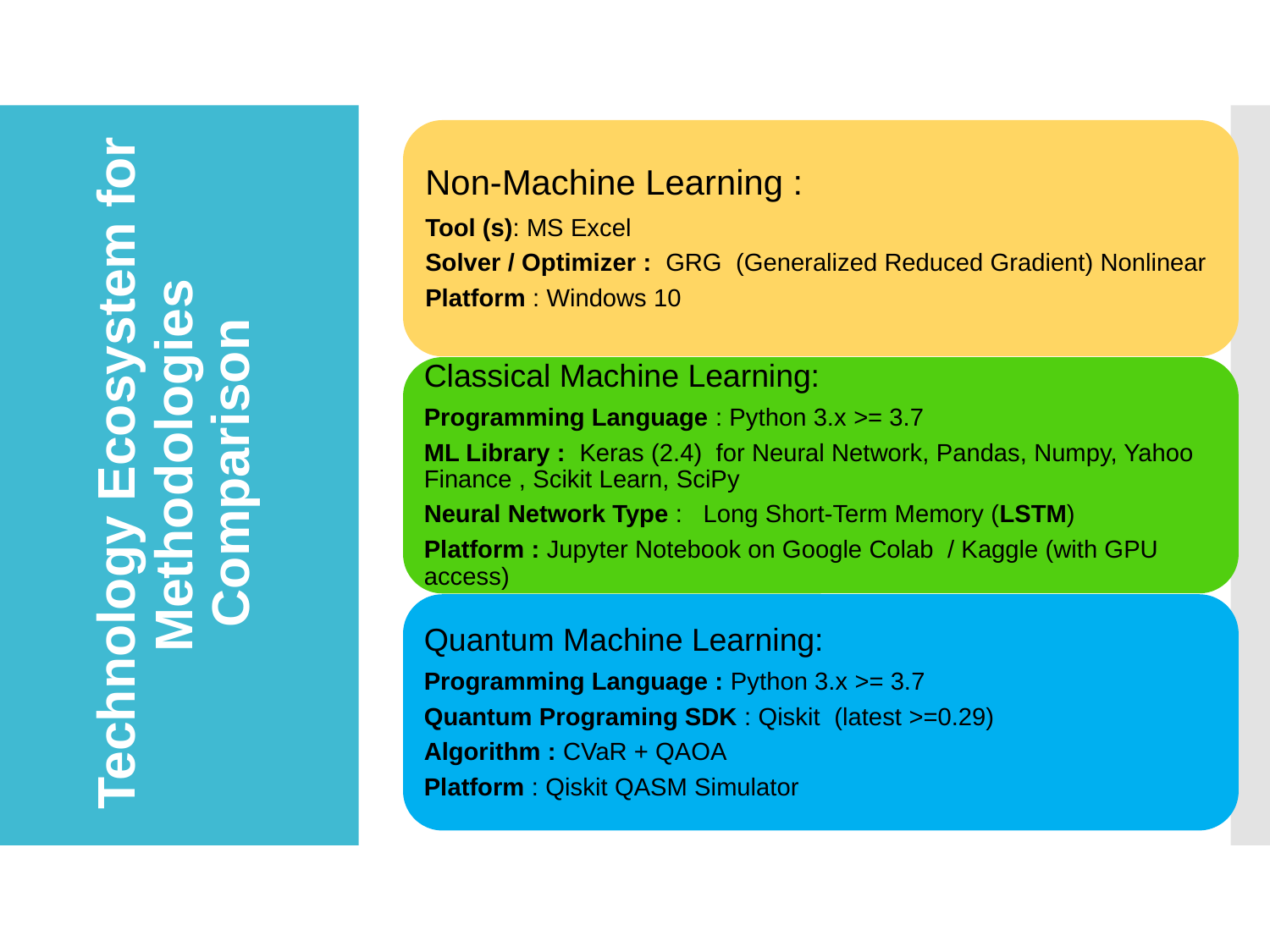

Non-Machine Learning :
Tool (s): MS Excel
Solver / Optimizer :  GRG  (Generalized Reduced Gradient) Nonlinear
Platform : Windows 10

Classical Machine Learning:
Programming Language : Python 3.x >= 3.7
ML Library :  Keras (2.4)  for Neural Network, Pandas, Numpy, Yahoo Finance , Scikit Learn, SciPy
Neural Network Type :   Long Short-Term Memory (LSTM)
Platform : Jupyter Notebook on Google Colab  / Kaggle (with GPU access)

Quantum Machine Learning:
Programming Language : Python 3.x >= 3.7
Quantum Programing SDK : Qiskit  (latest >=0.29)
Algorithm : CVaR + QAOA
Platform : Qiskit QASM Simulator
# Technology Ecosystem for  Methodologies Comparison